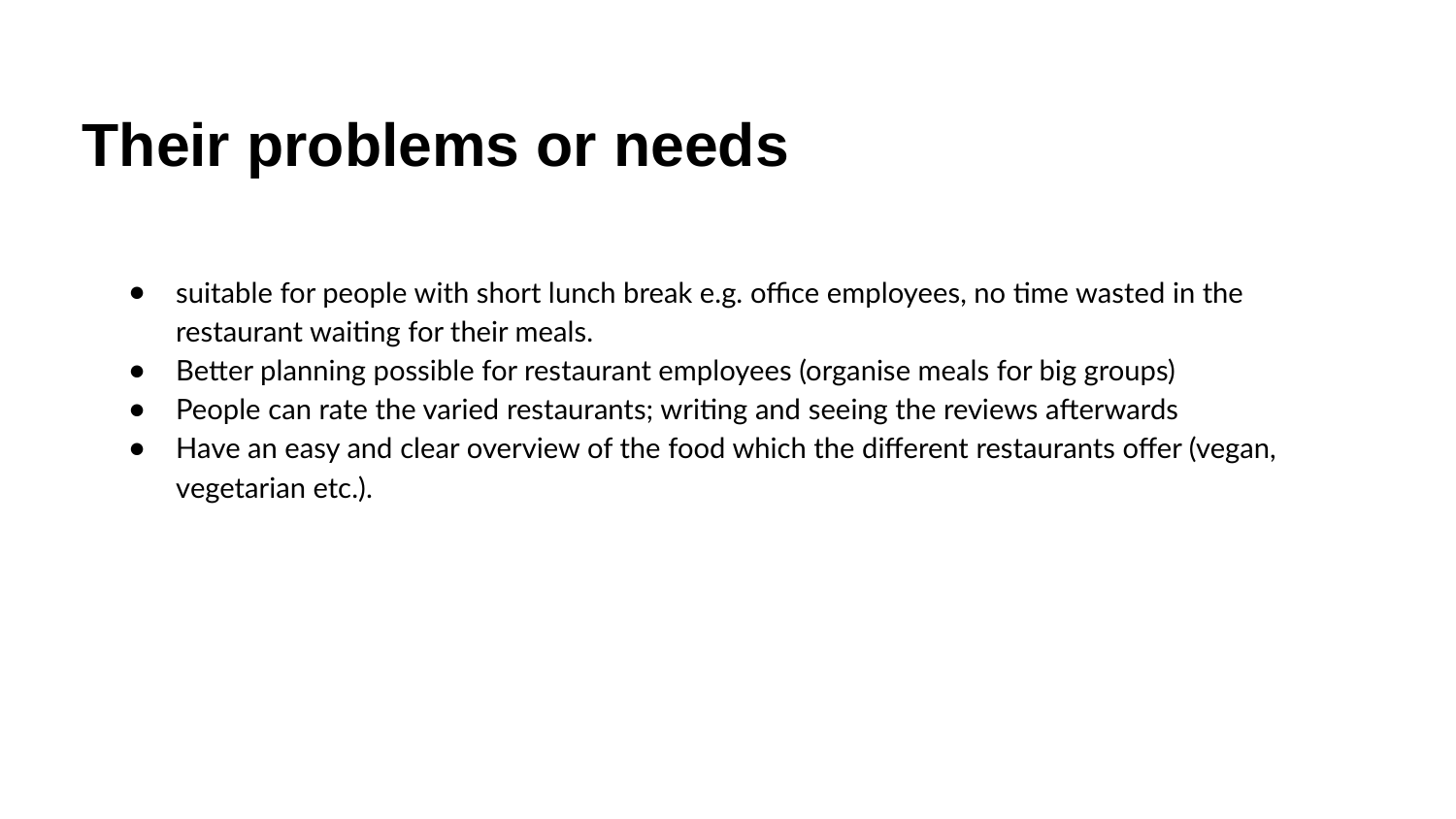

# Their problems or needs
suitable for people with short lunch break e.g. office employees, no time wasted in the restaurant waiting for their meals.
Better planning possible for restaurant employees (organise meals for big groups)
People can rate the varied restaurants; writing and seeing the reviews afterwards
Have an easy and clear overview of the food which the different restaurants offer (vegan, vegetarian etc.).